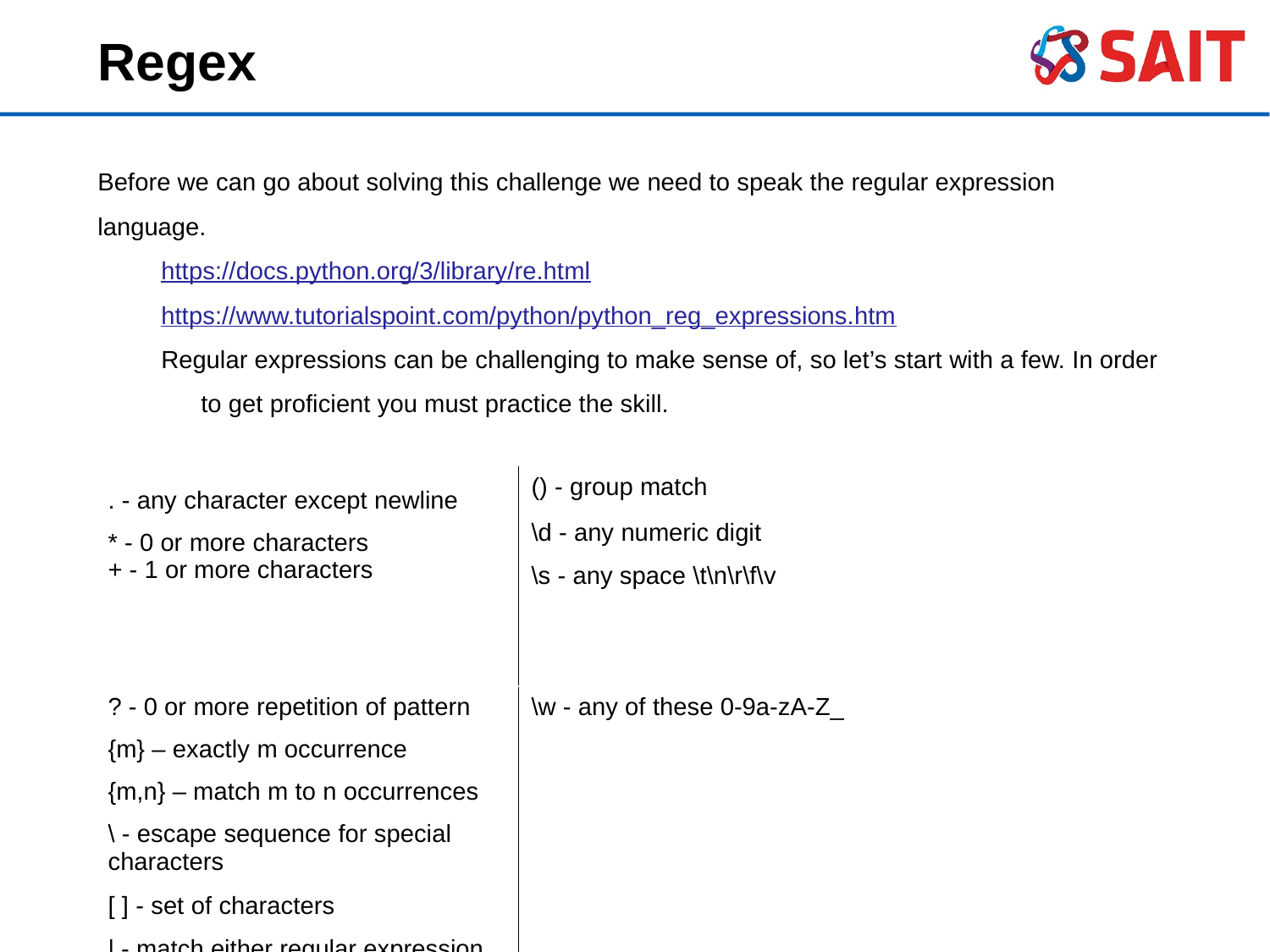

Regex
Before we can go about solving this challenge we need to speak the regular expression language.
https://docs.python.org/3/library/re.html
https://www.tutorialspoint.com/python/python_reg_expressions.htm
Regular expressions can be challenging to make sense of, so let’s start with a few. In order to get proficient you must practice the skill.

Common Special Characters:
| . - any character except newline \* - 0 or more characters + - 1 or more characters | () - group match |
| --- | --- |
|  | \d - any numeric digit |
|  | \s - any space \t\n\r\f\v |
| ? - 0 or more repetition of pattern | \w - any of these 0-9a-zA-Z\_ |
| {m} – exactly m occurrence |  |
| {m,n} – match m to n occurrences |  |
| \ - escape sequence for special characters |  |
| [ ] - set of characters |  |
| | - match either regular expression |  |